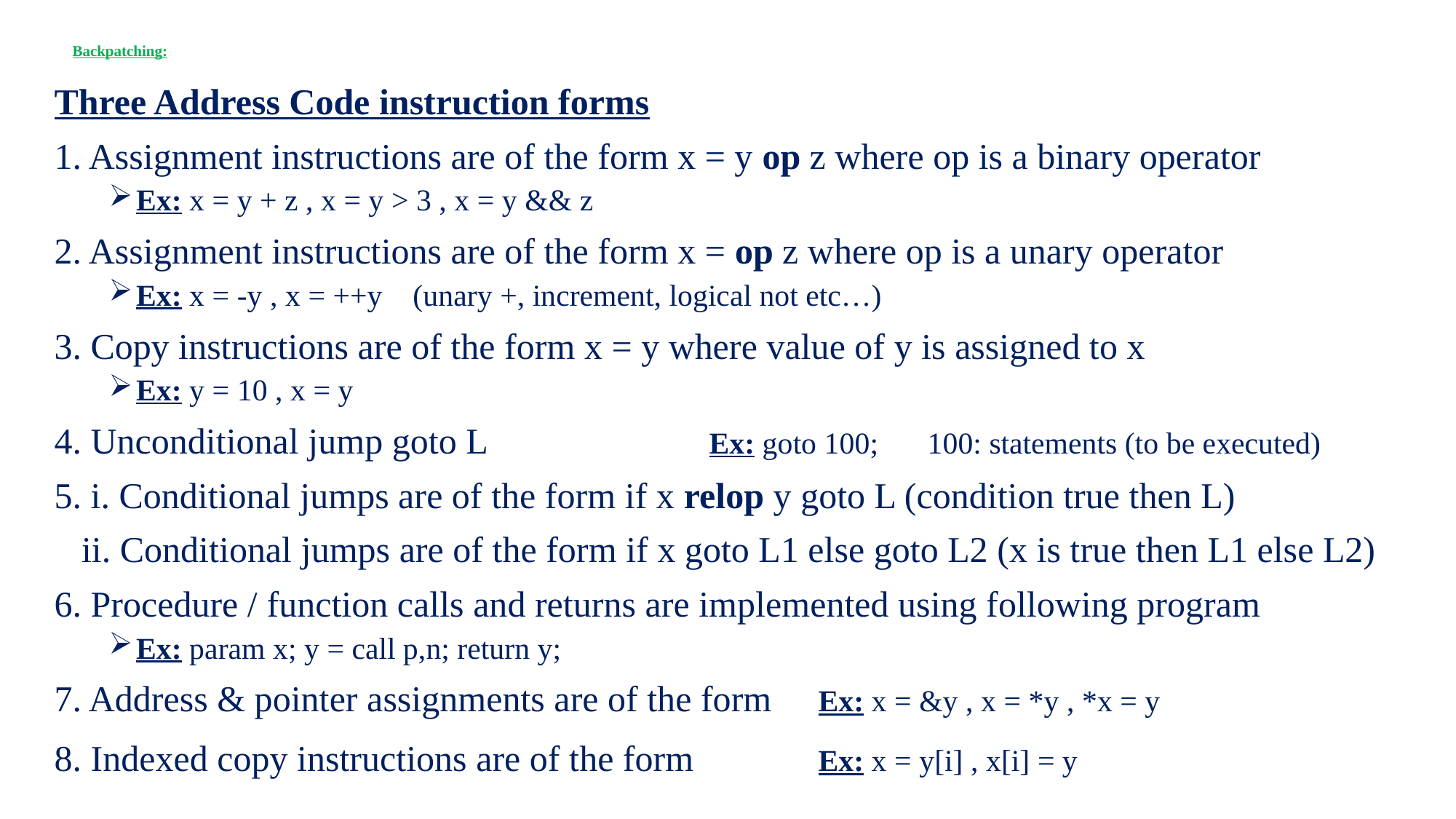

# Backpatching:
Three Address Code instruction forms
1. Assignment instructions are of the form x = y op z where op is a binary operator
Ex: x = y + z , x = y > 3 , x = y && z
2. Assignment instructions are of the form x = op z where op is a unary operator
Ex: x = -y , x = ++y    (unary +, increment, logical not etc…)
3. Copy instructions are of the form x = y where value of y is assigned to x
Ex: y = 10 , x = y
4. Unconditional jump goto L			Ex: goto 100;	100: statements (to be executed)
5. i. Conditional jumps are of the form if x relop y goto L (condition true then L)
   ii. Conditional jumps are of the form if x goto L1 else goto L2 (x is true then L1 else L2)
6. Procedure / function calls and returns are implemented using following program
Ex: param x; y = call p,n; return y;
7. Address & pointer assignments are of the form 	Ex: x = &y , x = *y , *x = y
8. Indexed copy instructions are of the form 		Ex: x = y[i] , x[i] = y